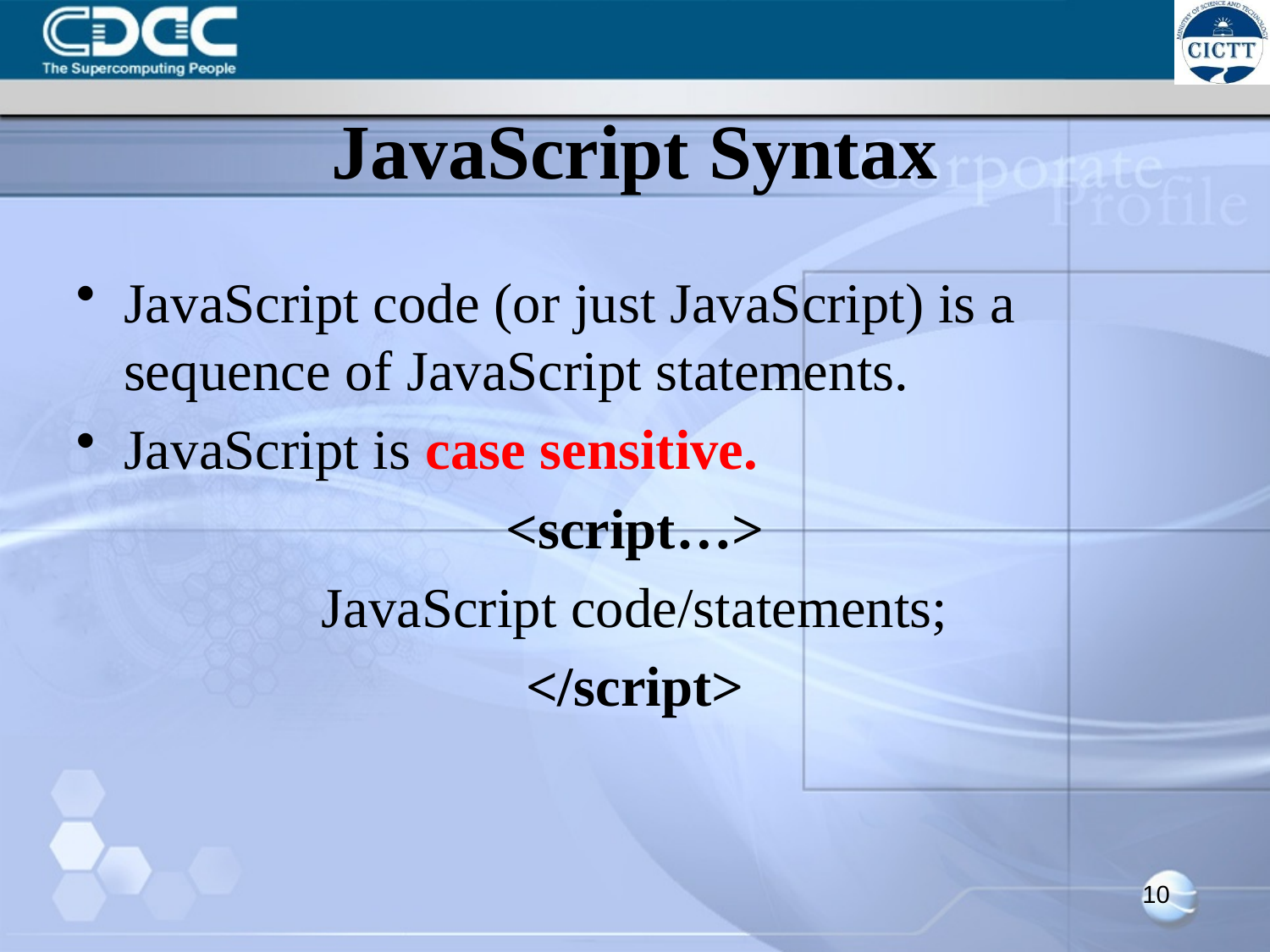

# JavaScript Syntax
JavaScript code (or just JavaScript) is a sequence of JavaScript statements.
JavaScript is case sensitive.
<script…>
JavaScript code/statements;
</script>